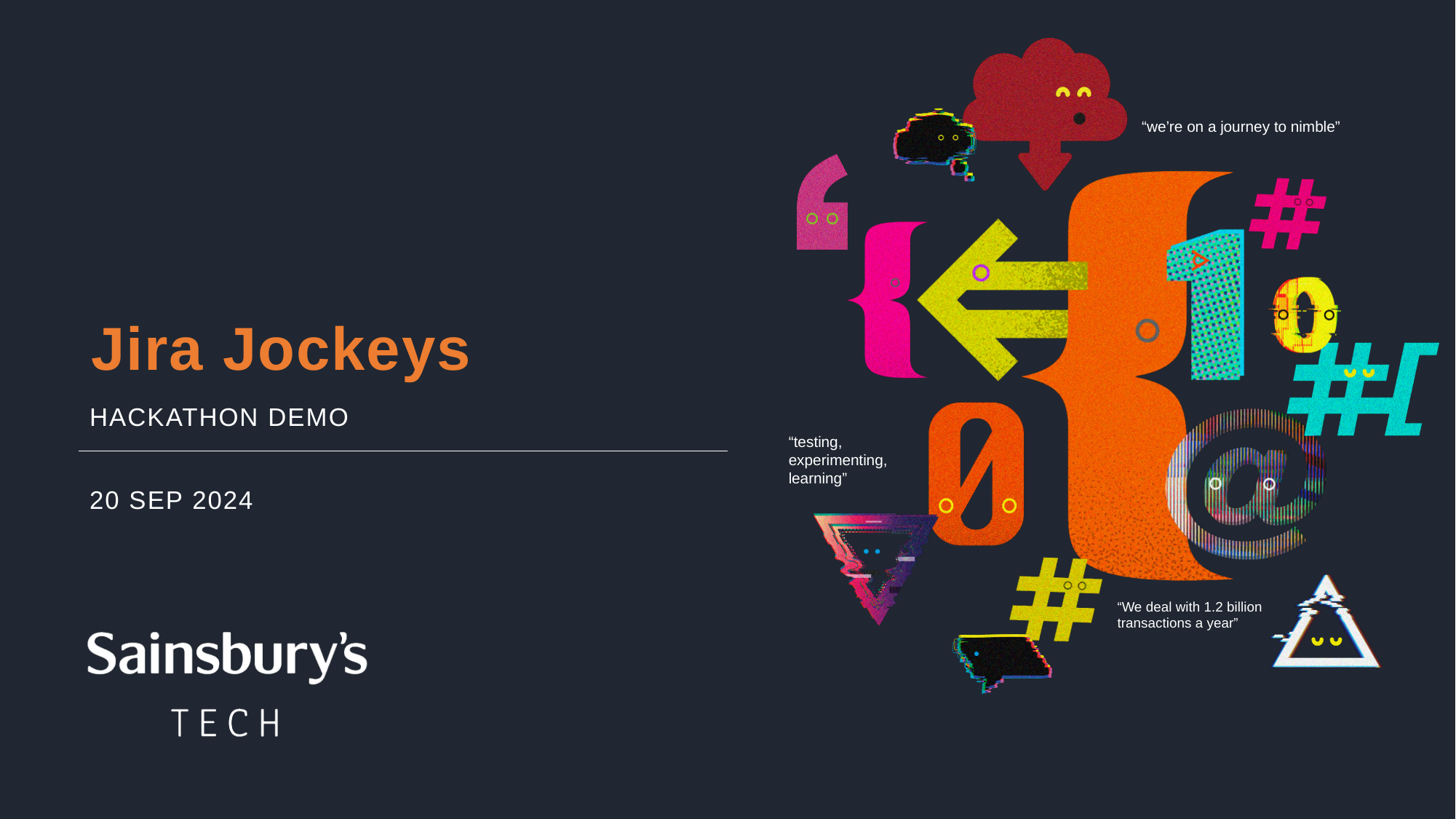

# Jira Jockeys
Hackathon Demo

20 Sep 2024